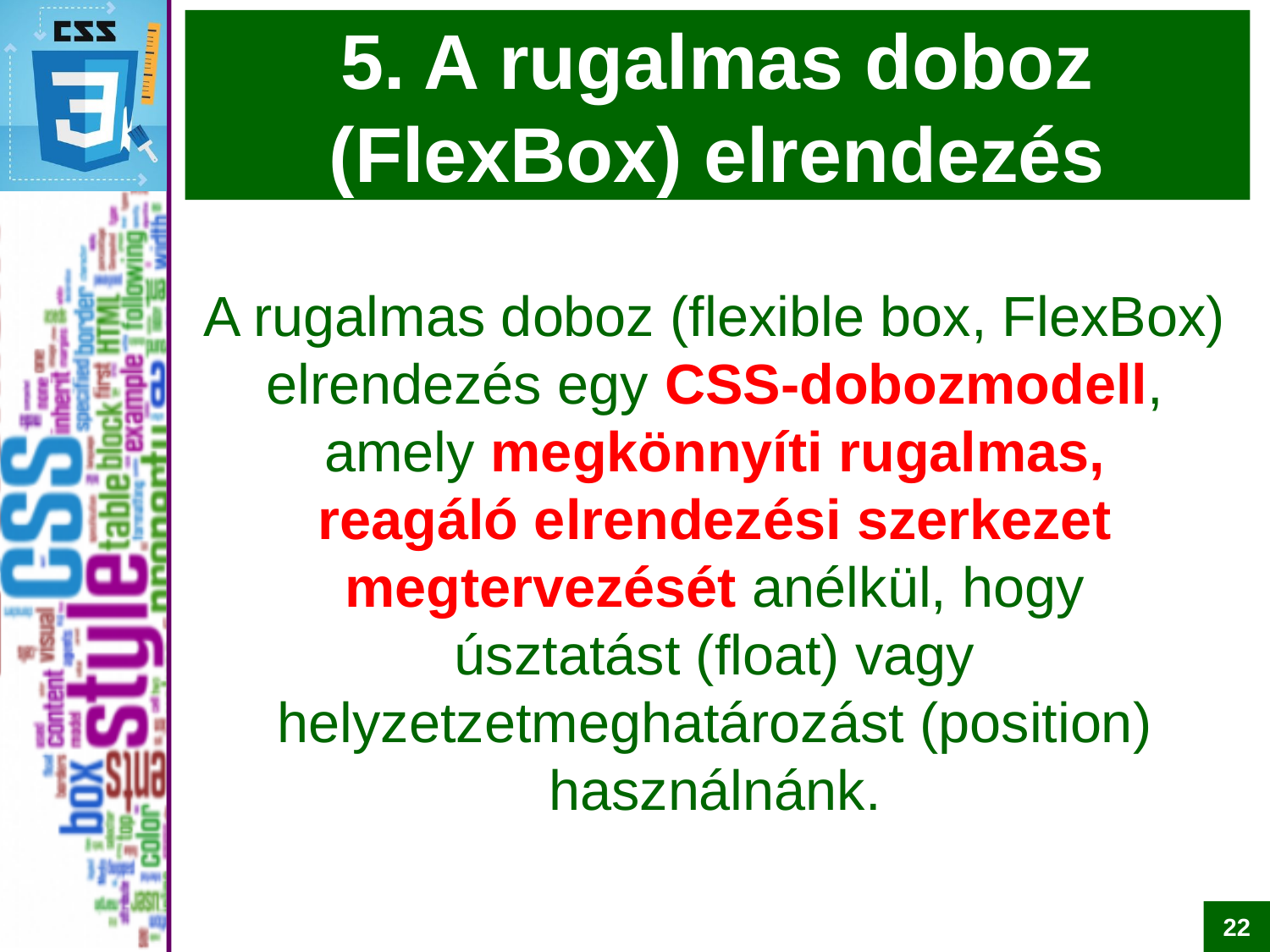

# 5. A rugalmas doboz (FlexBox) elrendezés
A rugalmas doboz (flexible box, FlexBox) elrendezés egy CSS-dobozmodell, amely megkönnyíti rugalmas,
reagáló elrendezési szerkezet megtervezését anélkül, hogy
úsztatást (float) vagy helyzetzetmeghatározást (position) használnánk.
22